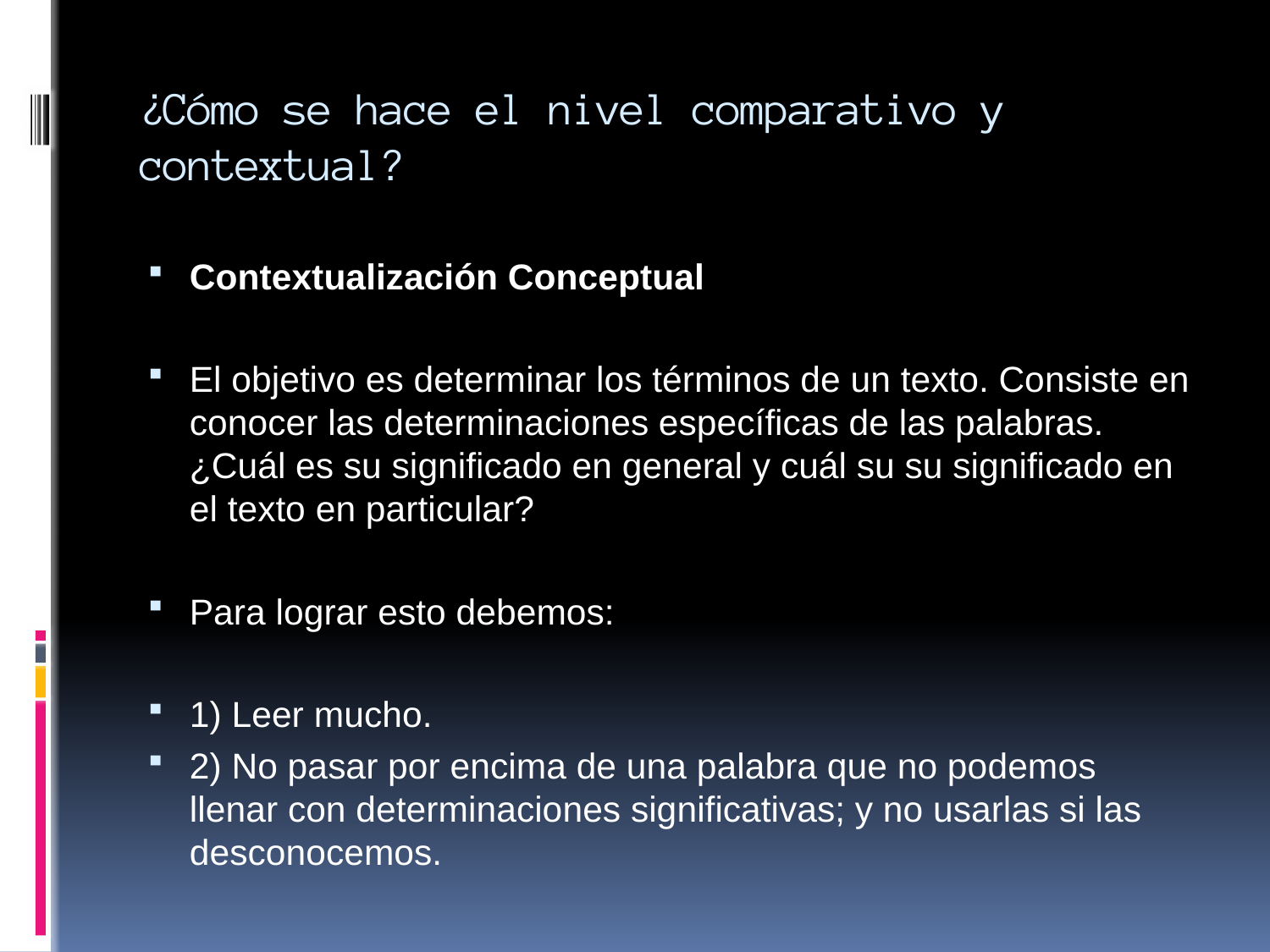

# ¿Cómo se hace el nivel comparativo y contextual?
Contextualización Conceptual

El objetivo es determinar los términos de un texto. Consiste en conocer las determinaciones específicas de las palabras.  ¿Cuál es su significado en general y cuál su su significado en el texto en particular?

Para lograr esto debemos:

1) Leer mucho.
2) No pasar por encima de una palabra que no podemos llenar con determinaciones significativas; y no usarlas si las desconocemos.